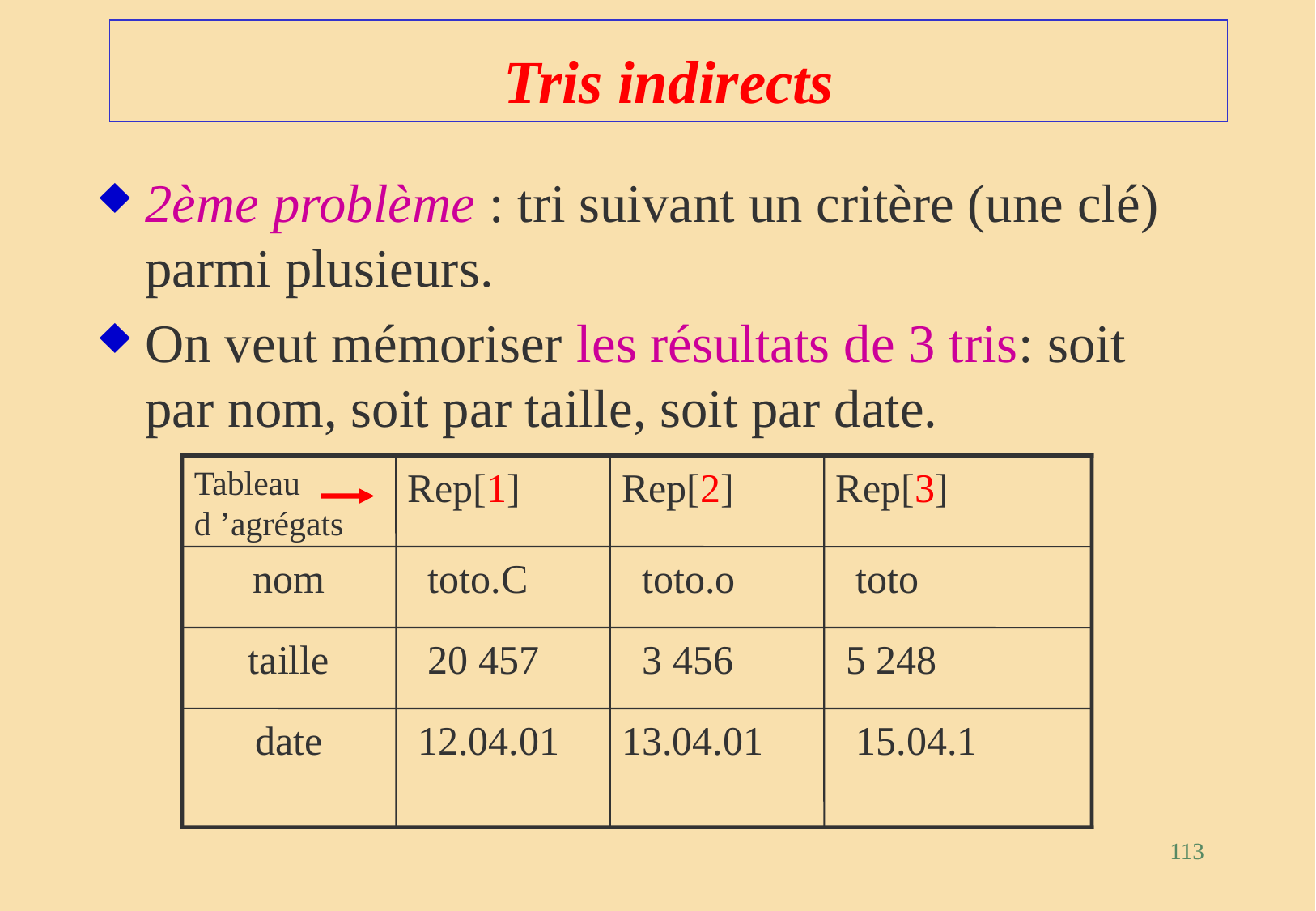

# Tris indirects
2ème problème : tri suivant un critère (une clé) parmi plusieurs.
On veut mémoriser les résultats de 3 tris: soit par nom, soit par taille, soit par date.

Tableau d ’agrégats

Rep[1]

Rep[2]

Rep[3]

nom

  toto.C
  toto.o
  toto
taille

  20 457
  3 456
 5 248
date

 12.04.01
13.04.01

  15.04.1

113